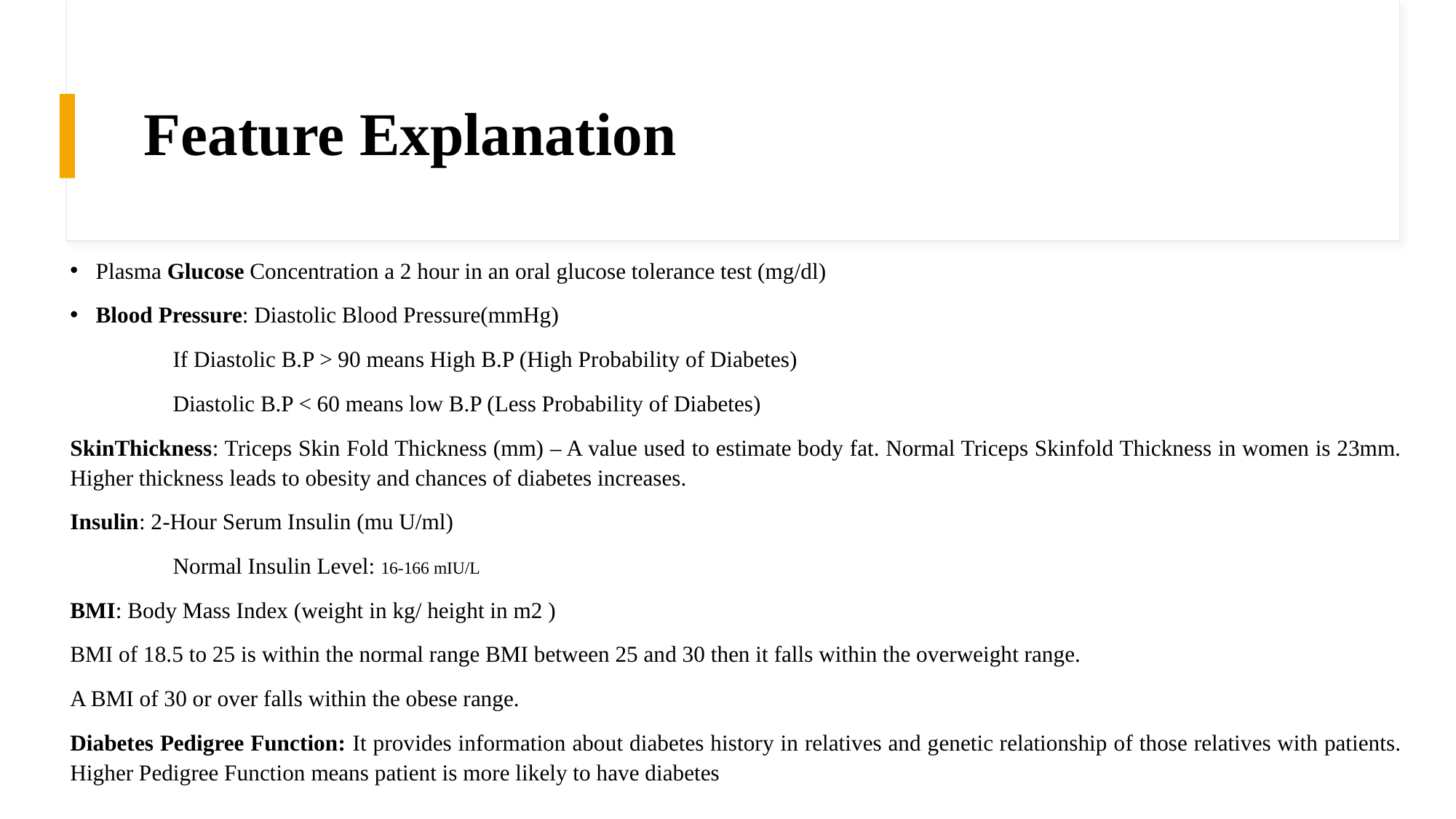

# Feature Explanation
Plasma Glucose Concentration a 2 hour in an oral glucose tolerance test (mg/dl)
Blood Pressure: Diastolic Blood Pressure(mmHg)
	If Diastolic B.P > 90 means High B.P (High Probability of Diabetes)
	Diastolic B.P < 60 means low B.P (Less Probability of Diabetes)
SkinThickness: Triceps Skin Fold Thickness (mm) – A value used to estimate body fat. Normal Triceps Skinfold Thickness in women is 23mm. Higher thickness leads to obesity and chances of diabetes increases.
Insulin: 2-Hour Serum Insulin (mu U/ml)
	Normal Insulin Level: 16-166 mIU/L
BMI: Body Mass Index (weight in kg/ height in m2 )
BMI of 18.5 to 25 is within the normal range BMI between 25 and 30 then it falls within the overweight range.
A BMI of 30 or over falls within the obese range.
Diabetes Pedigree Function: It provides information about diabetes history in relatives and genetic relationship of those relatives with patients. Higher Pedigree Function means patient is more likely to have diabetes